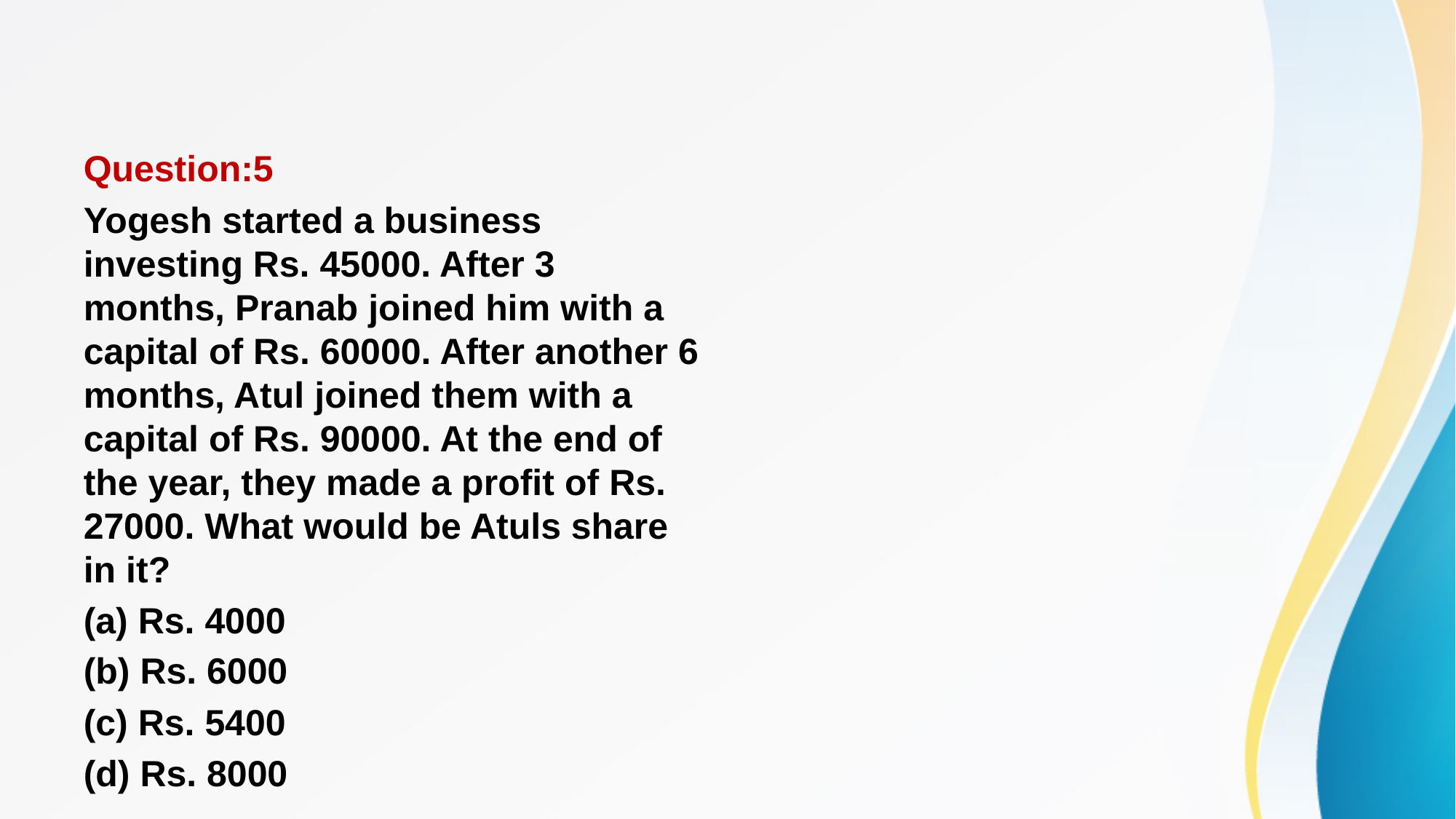

#
Question:5
Yogesh started a business investing Rs. 45000. After 3 months, Pranab joined him with a capital of Rs. 60000. After another 6 months, Atul joined them with a capital of Rs. 90000. At the end of the year, they made a profit of Rs. 27000. What would be Atuls share in it?
(a) Rs. 4000
(b) Rs. 6000
(c) Rs. 5400
(d) Rs. 8000